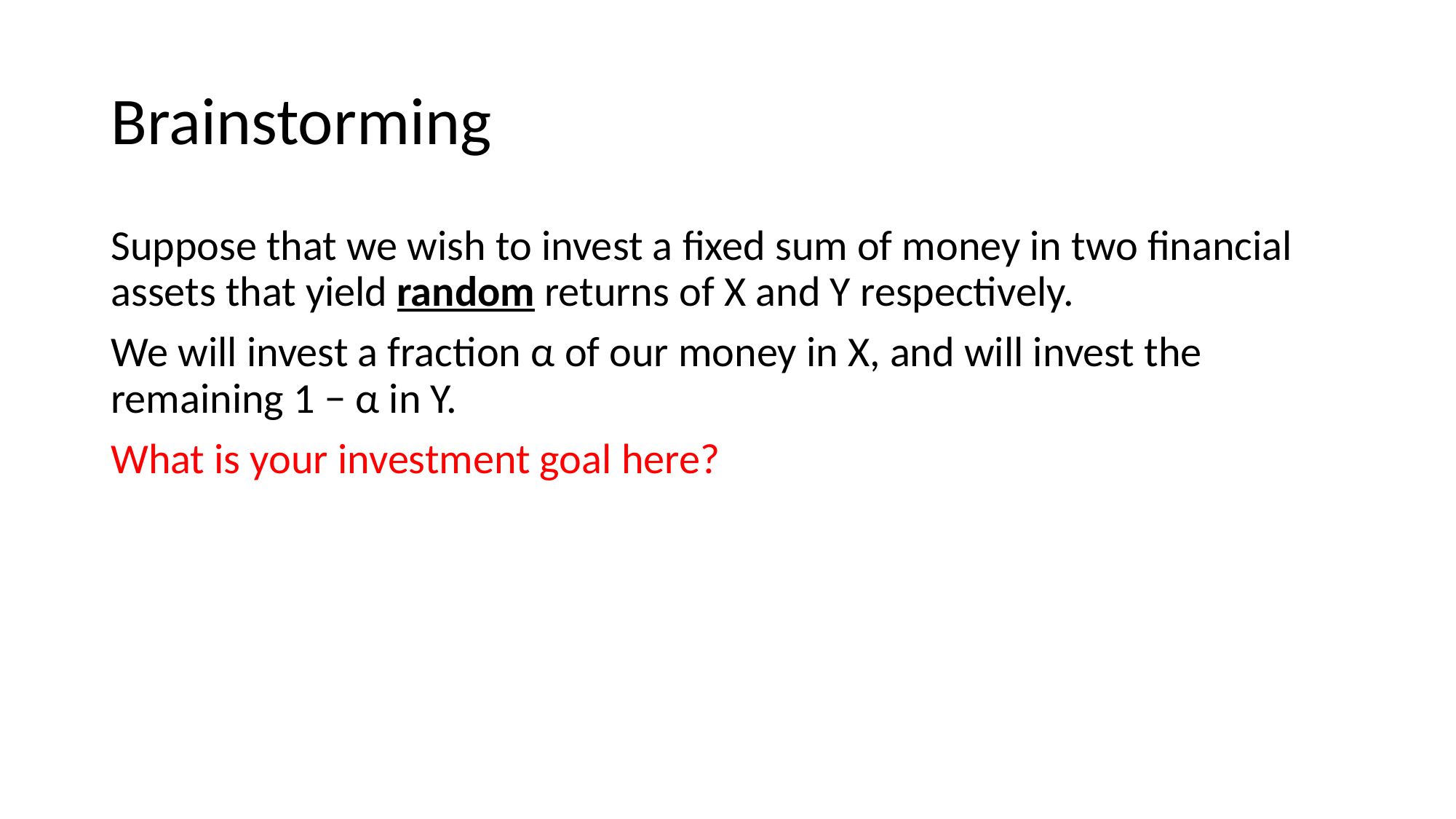

# Brainstorming
Suppose that we wish to invest a fixed sum of money in two financial assets that yield random returns of X and Y respectively.
We will invest a fraction α of our money in X, and will invest the remaining 1 − α in Y.
What is your investment goal here?